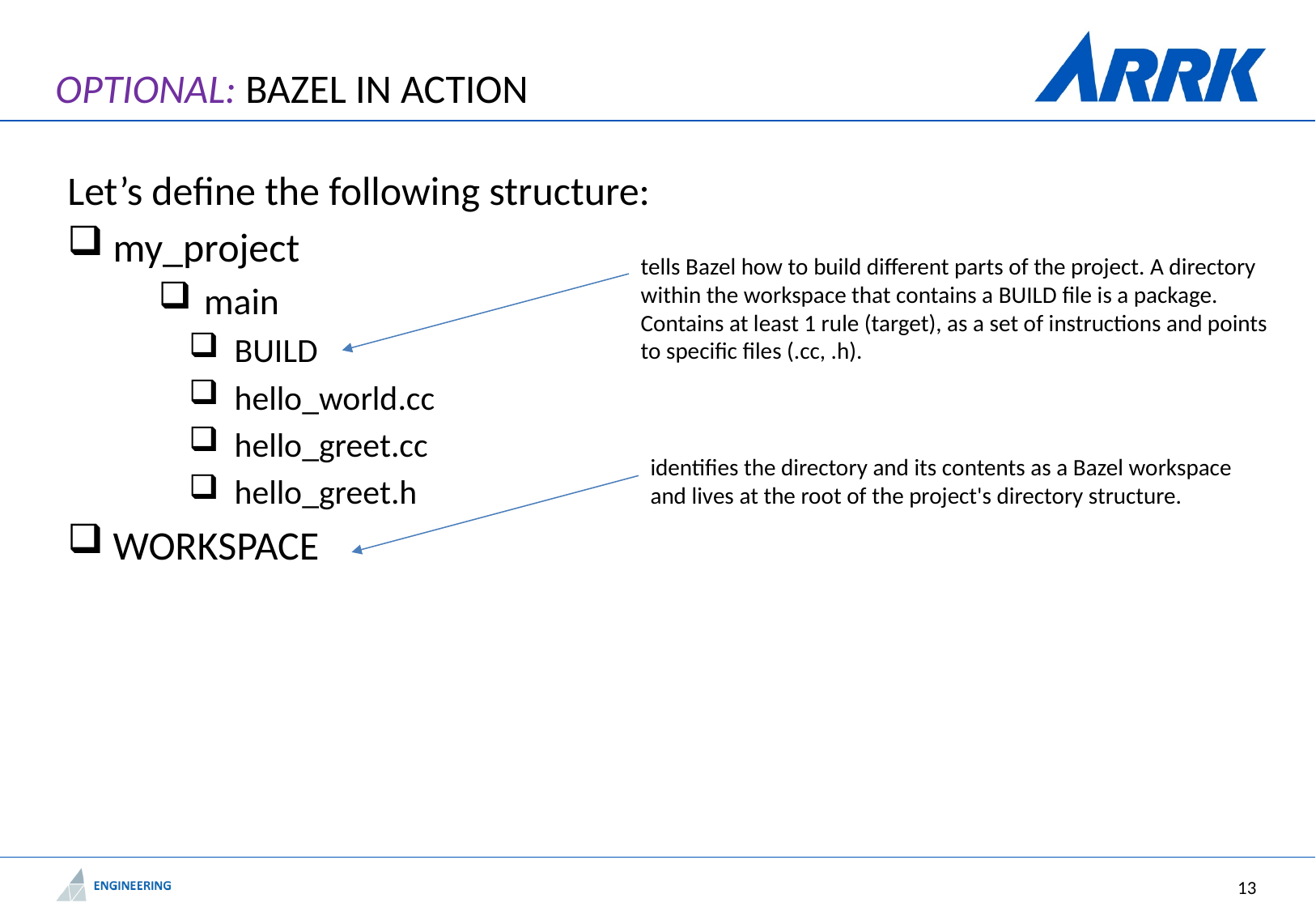

# Optional: Bazel in action
Let’s define the following structure:
my_project
main
BUILD
hello_world.cc
hello_greet.cc
hello_greet.h
WORKSPACE

tells Bazel how to build different parts of the project. A directory within the workspace that contains a BUILD file is a package. Contains at least 1 rule (target), as a set of instructions and points to specific files (.cc, .h).

identifies the directory and its contents as a Bazel workspace and lives at the root of the project's directory structure.